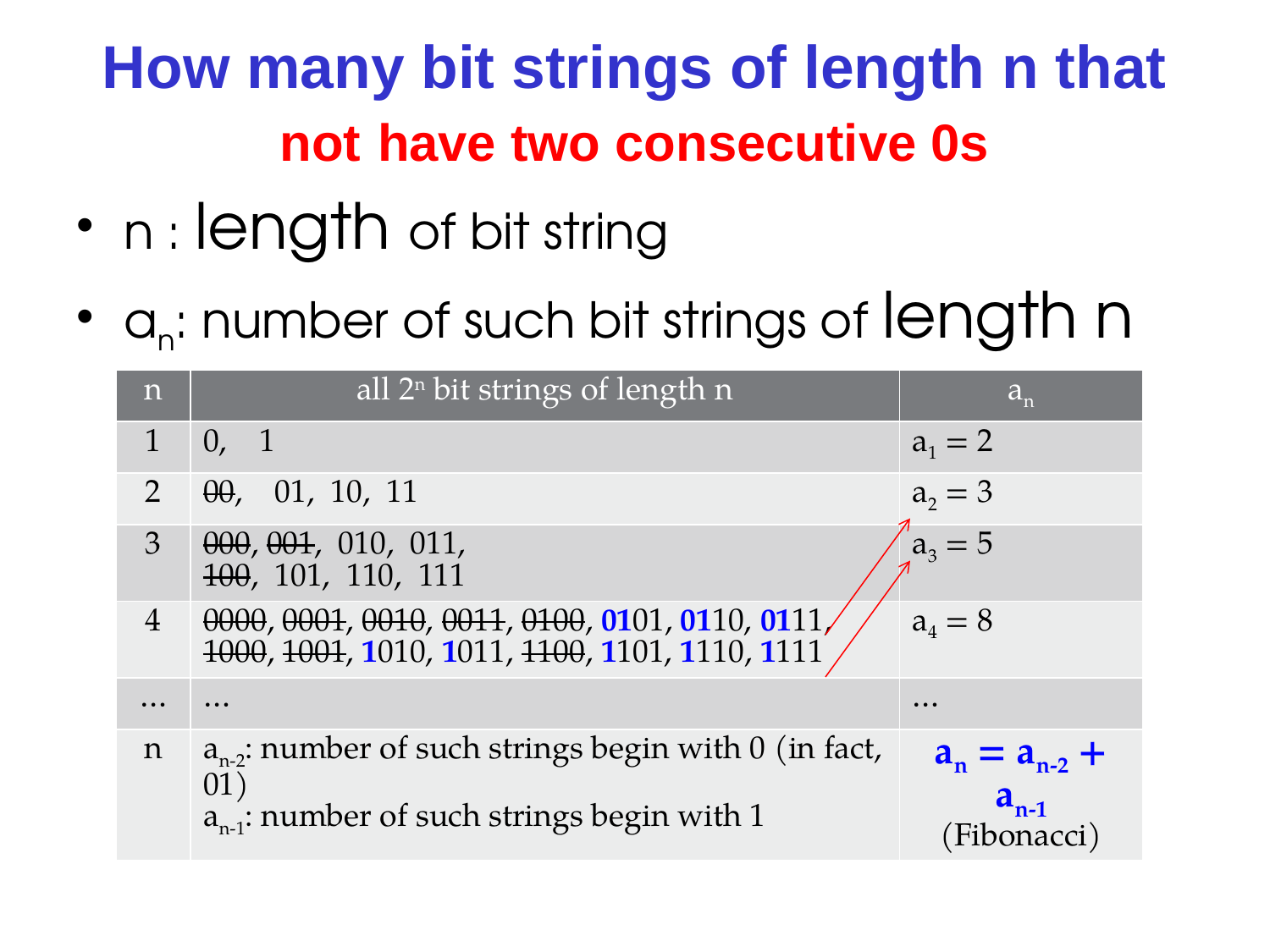

# How many bit strings of length n that not have two consecutive 0s
n : length of bit string
an: number of such bit strings of length n

| n | all 2n bit strings of length n | an |
| --- | --- | --- |
| 1 | 0, 1 | a1 = 2 |
| 2 | 00, 01, 10, 11 | a2 = 3 |
| 3 | 000, 001, 010, 011, 100, 101, 110, 111 | a3 = 5 |
| 4 | 0000, 0001, 0010, 0011, 0100, 0101, 0110, 0111, 1000, 1001, 1010, 1011, 1100, 1101, 1110, 1111 | a4 = 8 |
| … | … | … |
| n | an-2: number of such strings begin with 0 (in fact, 01) an-1: number of such strings begin with 1 | an = an-2 + an-1 (Fibonacci) |